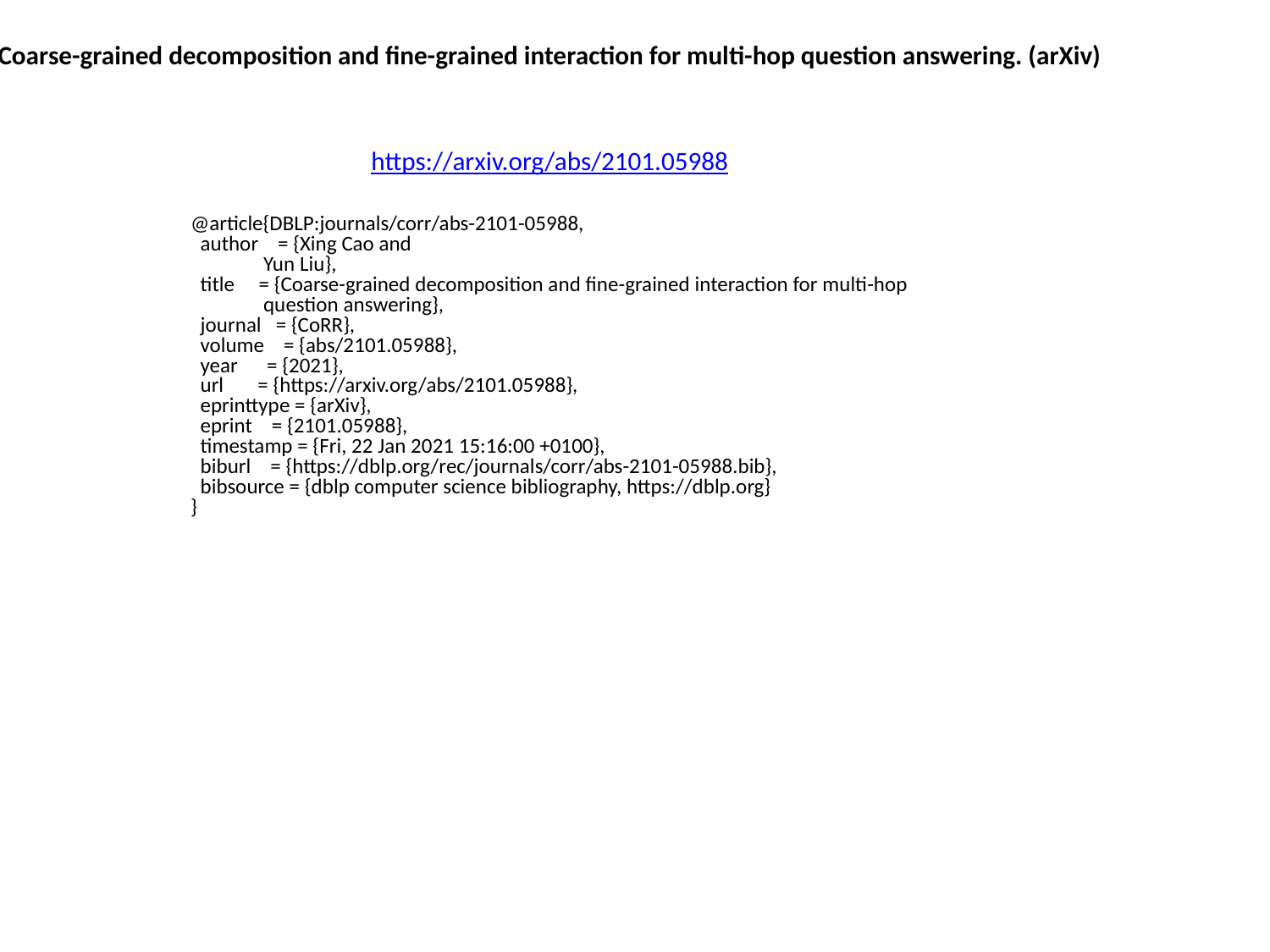

Coarse-grained decomposition and fine-grained interaction for multi-hop question answering. (arXiv)

https://arxiv.org/abs/2101.05988

@article{DBLP:journals/corr/abs-2101-05988,
  author    = {Xing Cao and
               Yun Liu},
  title     = {Coarse-grained decomposition and fine-grained interaction for multi-hop
               question answering},
  journal   = {CoRR},
  volume    = {abs/2101.05988},
  year      = {2021},
  url       = {https://arxiv.org/abs/2101.05988},
  eprinttype = {arXiv},
  eprint    = {2101.05988},
  timestamp = {Fri, 22 Jan 2021 15:16:00 +0100},
  biburl    = {https://dblp.org/rec/journals/corr/abs-2101-05988.bib},
  bibsource = {dblp computer science bibliography, https://dblp.org}
}